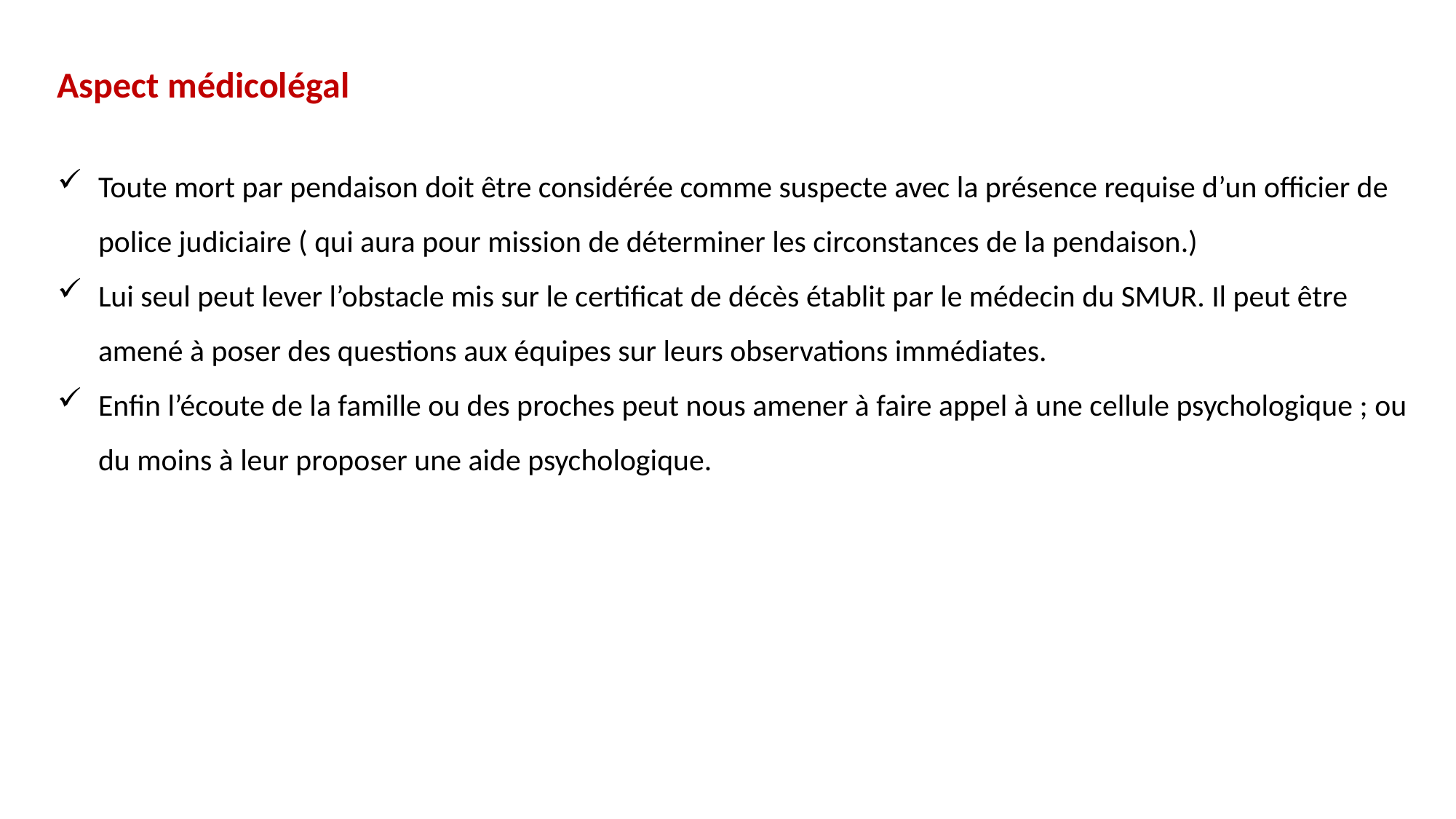

Aspect médicolégal

Toute mort par pendaison doit être considérée comme suspecte avec la présence requise d’un officier de police judiciaire ( qui aura pour mission de déterminer les circonstances de la pendaison.)
Lui seul peut lever l’obstacle mis sur le certificat de décès établit par le médecin du SMUR. Il peut être amené à poser des questions aux équipes sur leurs observations immédiates.
Enfin l’écoute de la famille ou des proches peut nous amener à faire appel à une cellule psychologique ; ou du moins à leur proposer une aide psychologique.